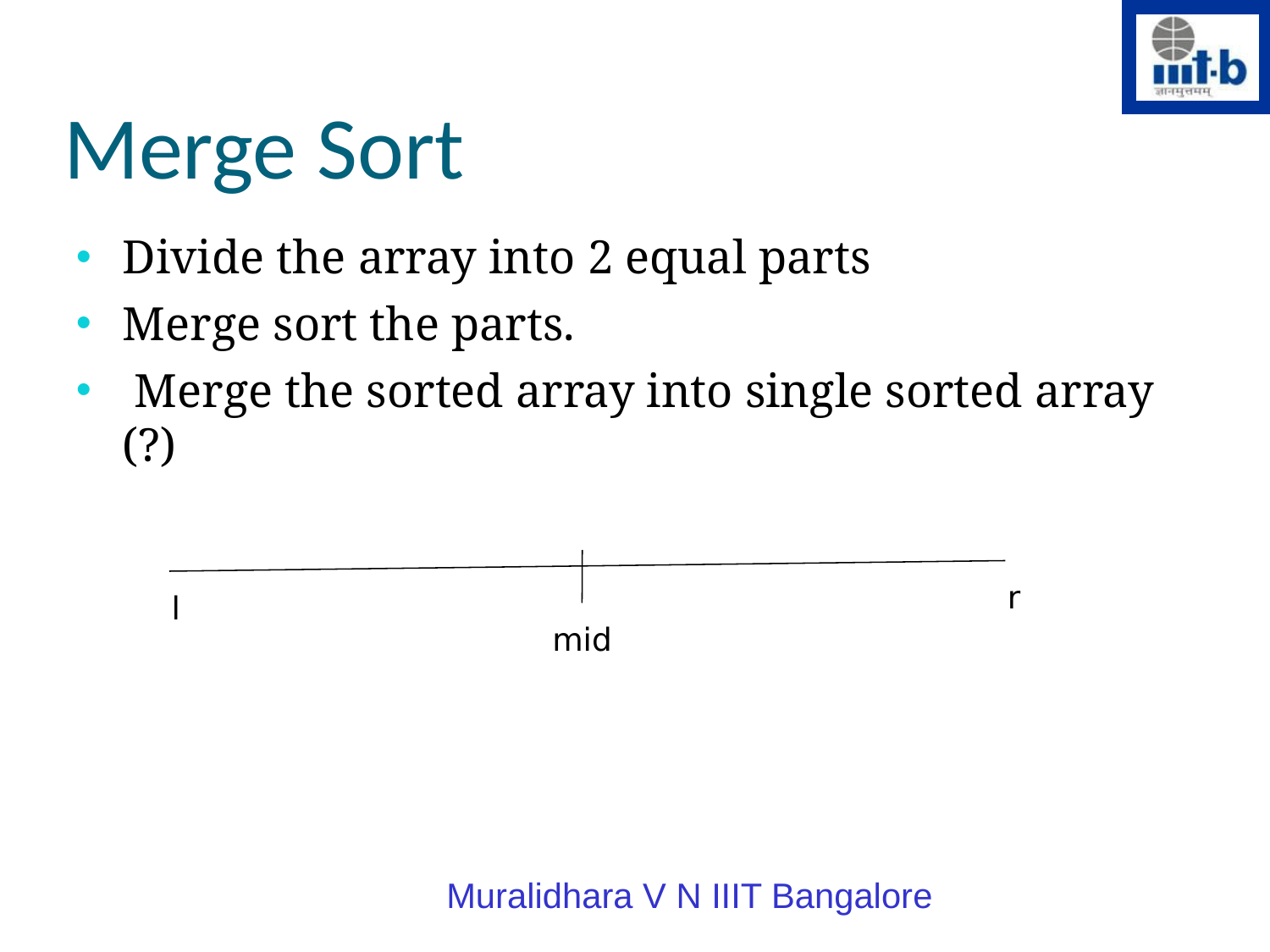

Merge Sort
Divide the array into 2 equal parts
Merge sort the parts.
 Merge the sorted array into single sorted array (?)

r
l
mid
Muralidhara V N IIIT Bangalore